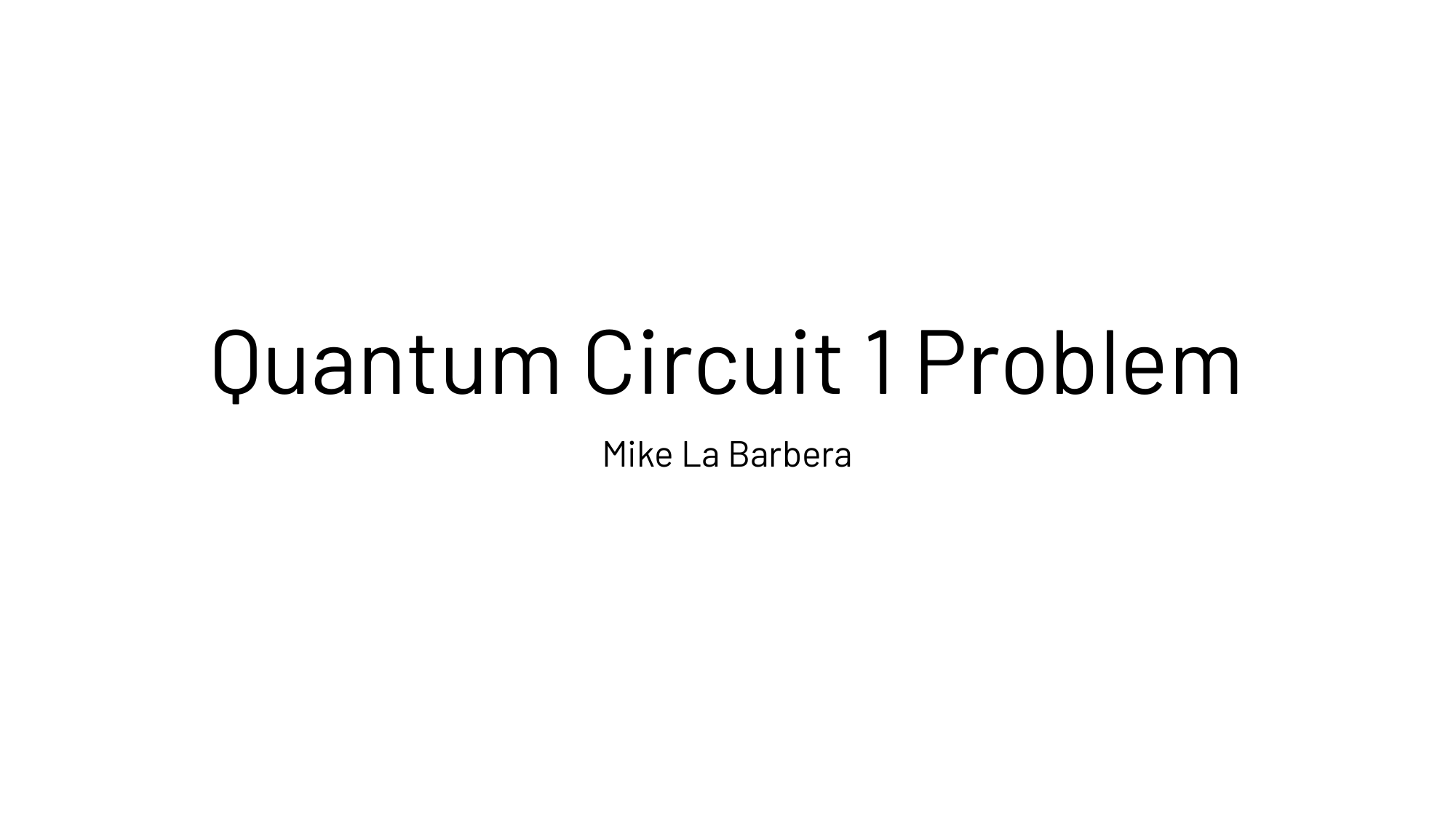

# Quantum Circuit 1 Problem
Mike La Barbera